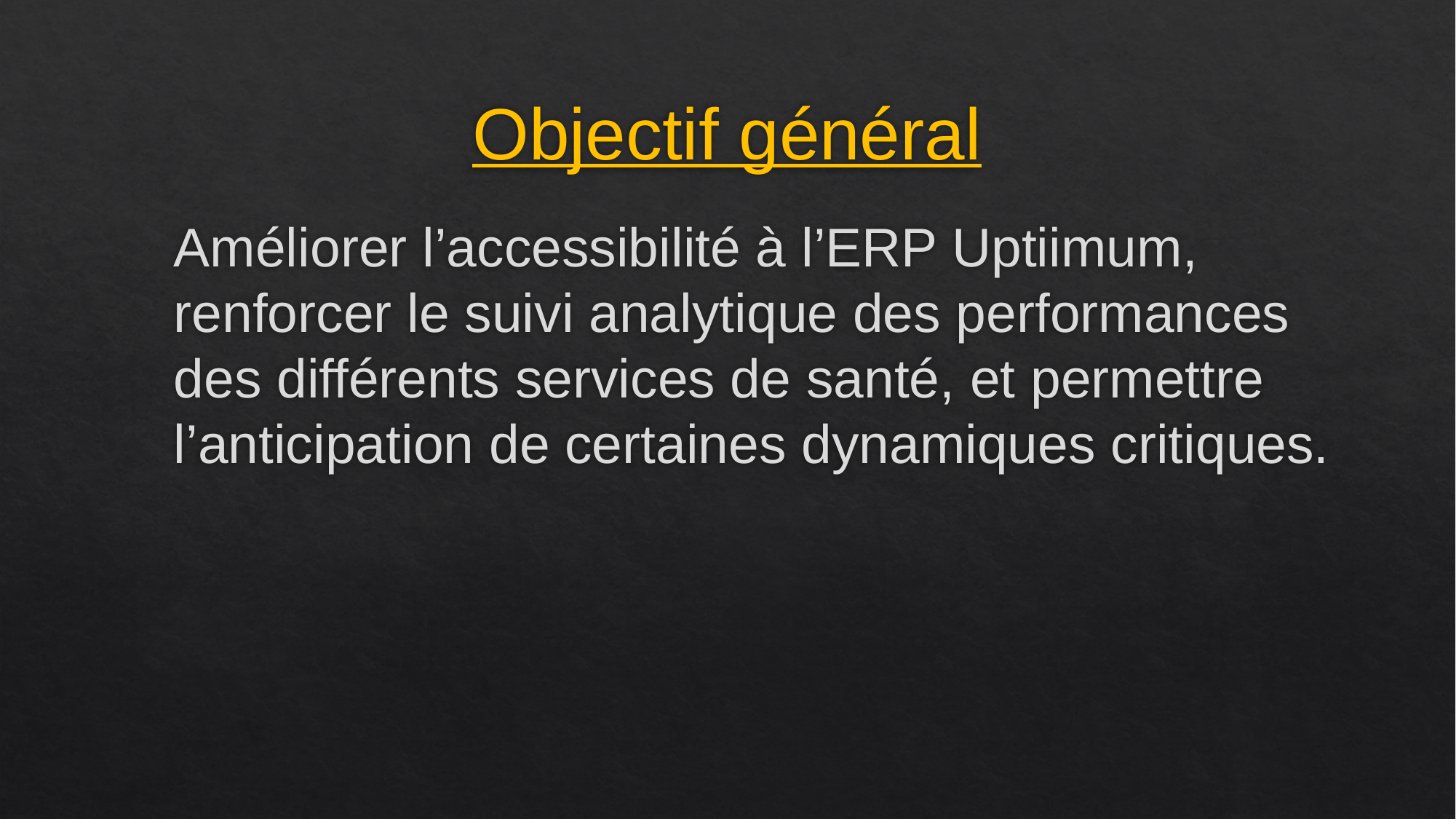

# Objectif général
Améliorer l’accessibilité à l’ERP Uptiimum, renforcer le suivi analytique des performances des différents services de santé, et permettre l’anticipation de certaines dynamiques critiques.